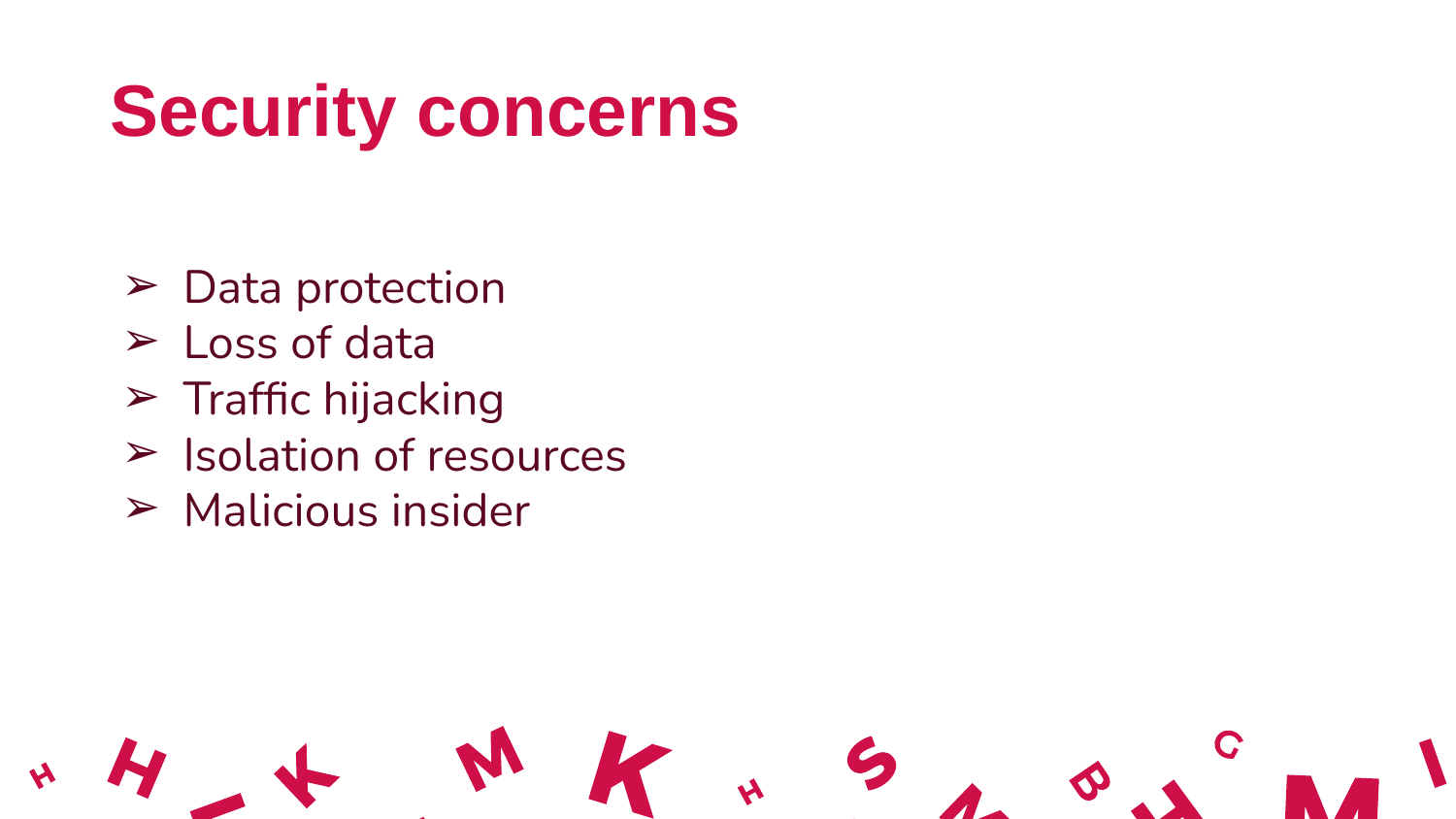

Security concerns
Data protection
Loss of data
Traffic hijacking
Isolation of resources
Malicious insider